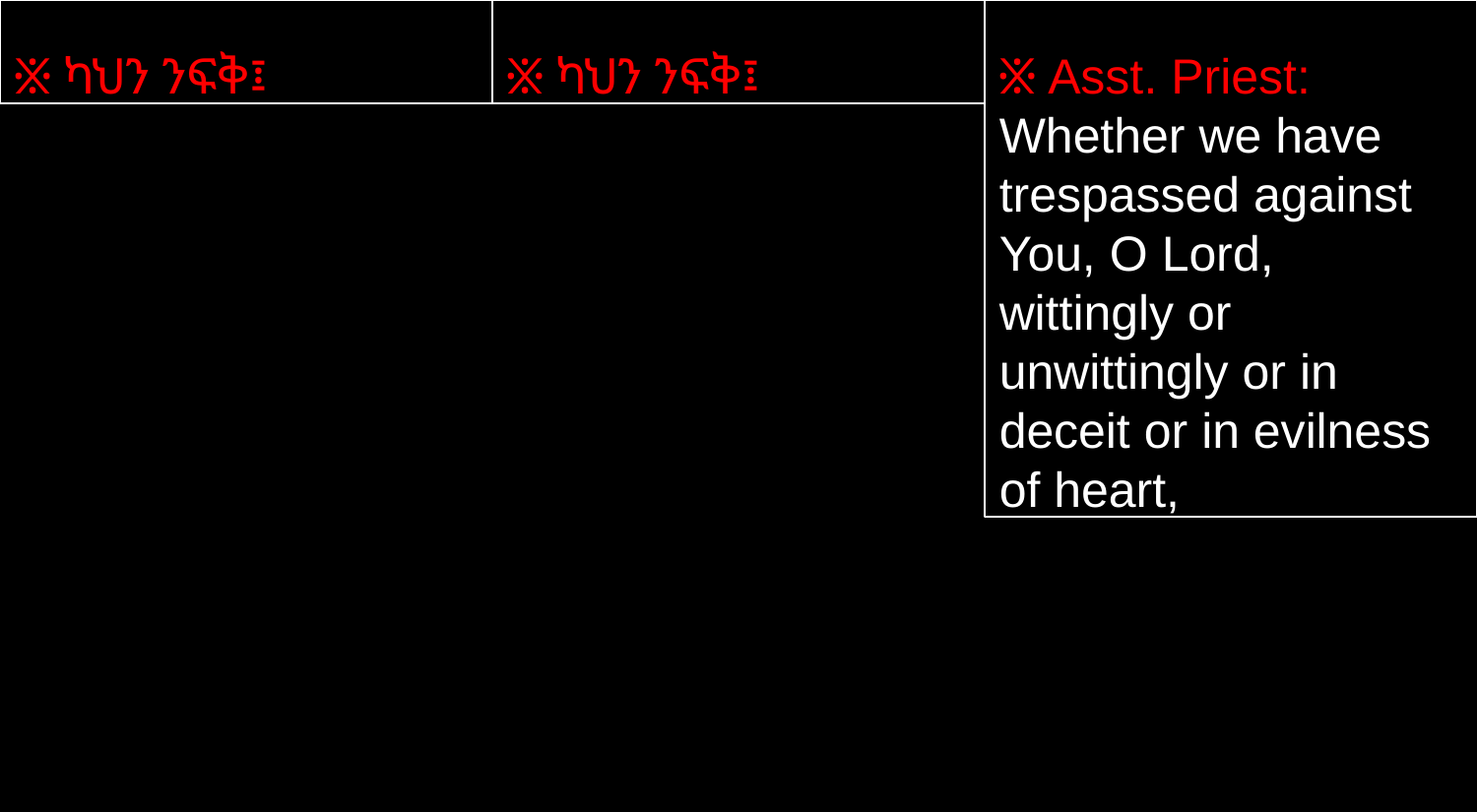

፠ ካህን ንፍቅ፤

፠ ካህን ንፍቅ፤

፠ Asst. Priest: Whether we have trespassed against You, O Lord, wittingly or unwittingly or in deceit or in evilness of heart,